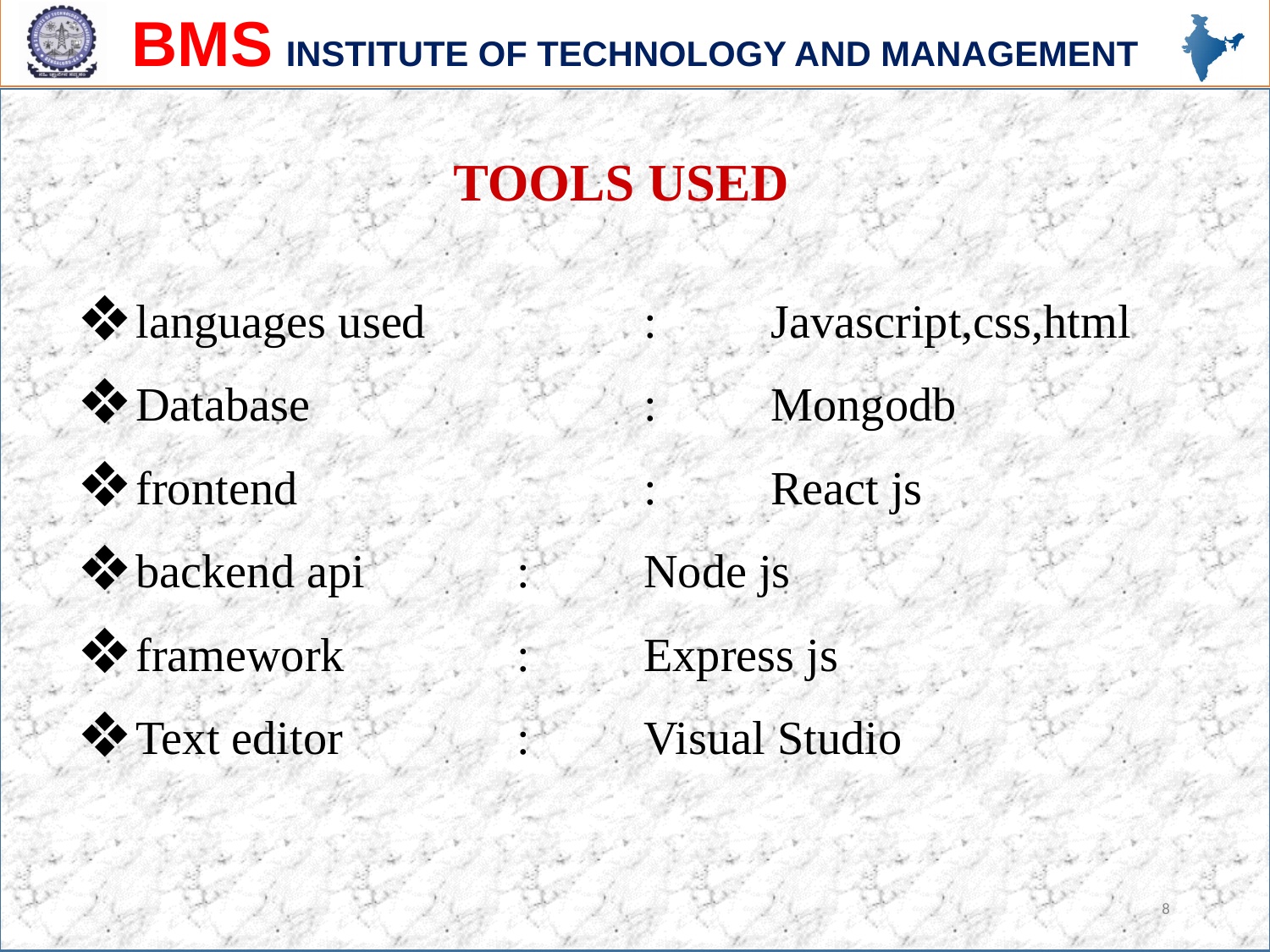

TOOLS USED

languages used 		: 	Javascript,css,html
Database			:	Mongodb
frontend			:	React js
backend api		:	Node js
framework		:	Express js
Text editor		:	Visual Studio
8